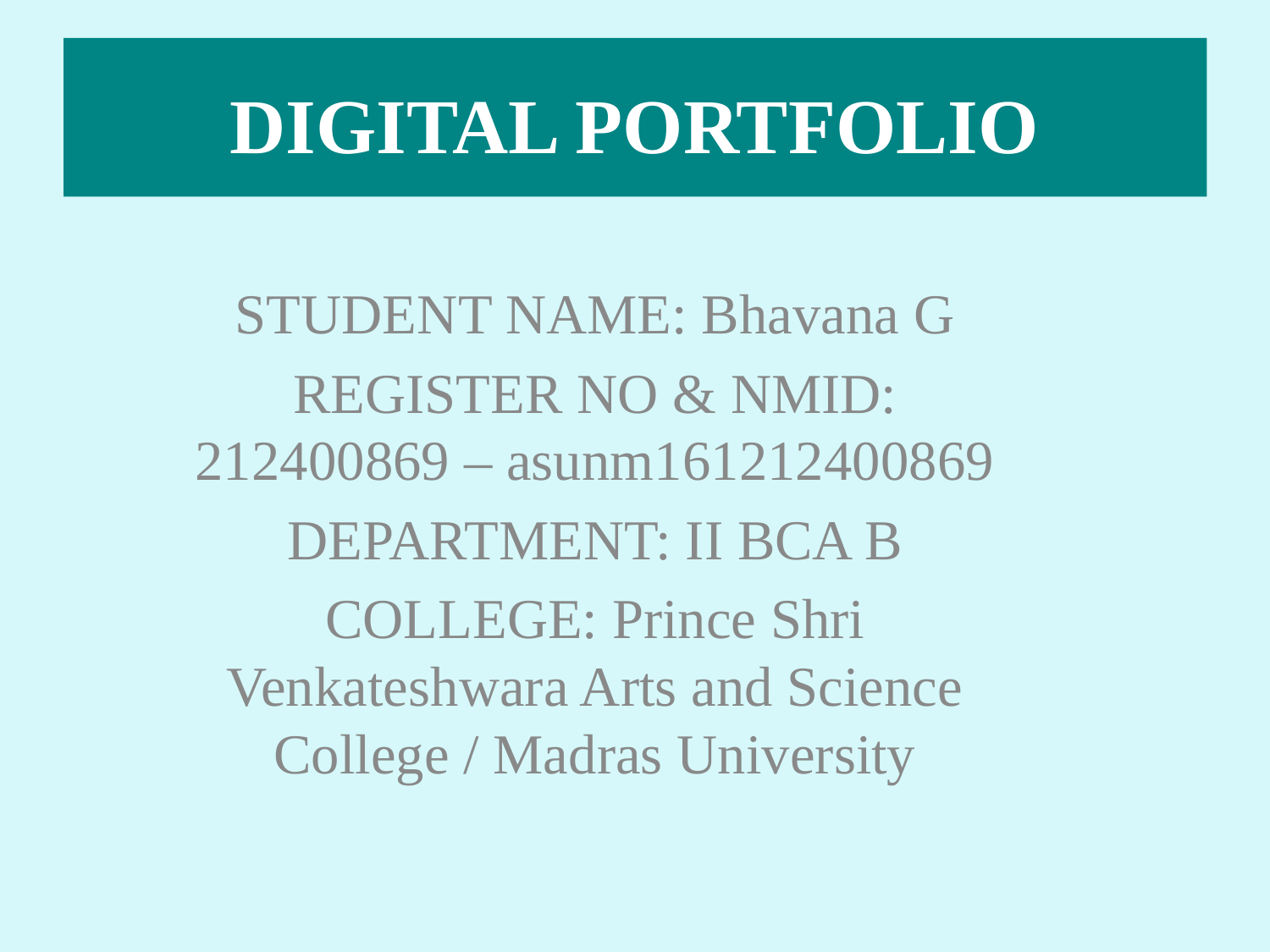

# DIGITAL PORTFOLIO
STUDENT NAME: Bhavana G
REGISTER NO & NMID: 212400869 – asunm161212400869
DEPARTMENT: II BCA B
COLLEGE: Prince Shri Venkateshwara Arts and Science College / Madras University